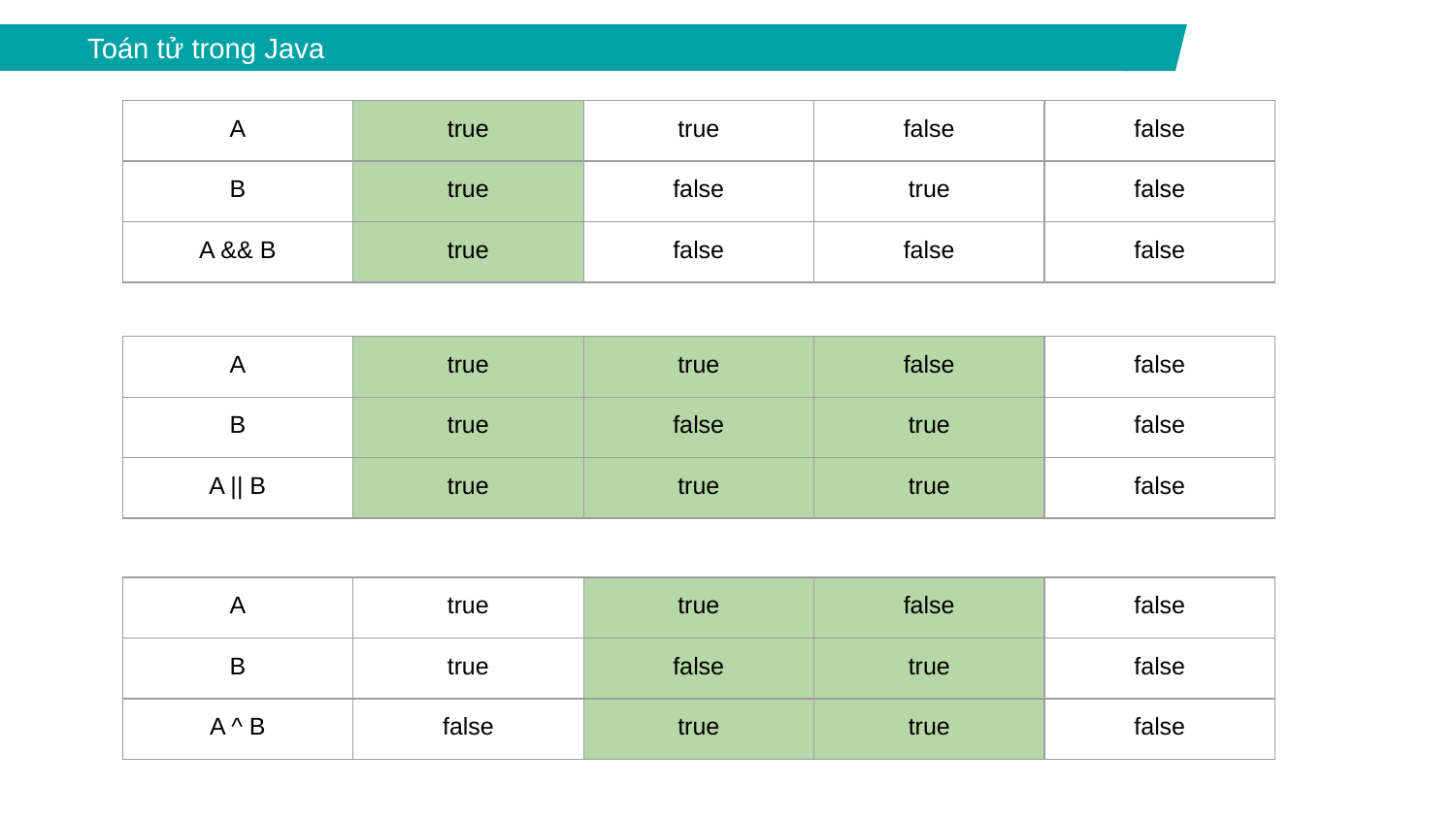

Toán tử trong Java

| A | true | true | false | false |
| --- | --- | --- | --- | --- |
| B | true | false | true | false |
| A && B | true | false | false | false |
| A | true | true | false | false |
| --- | --- | --- | --- | --- |
| B | true | false | true | false |
| A || B | true | true | true | false |
| A | true | true | false | false |
| --- | --- | --- | --- | --- |
| B | true | false | true | false |
| A ^ B | false | true | true | false |